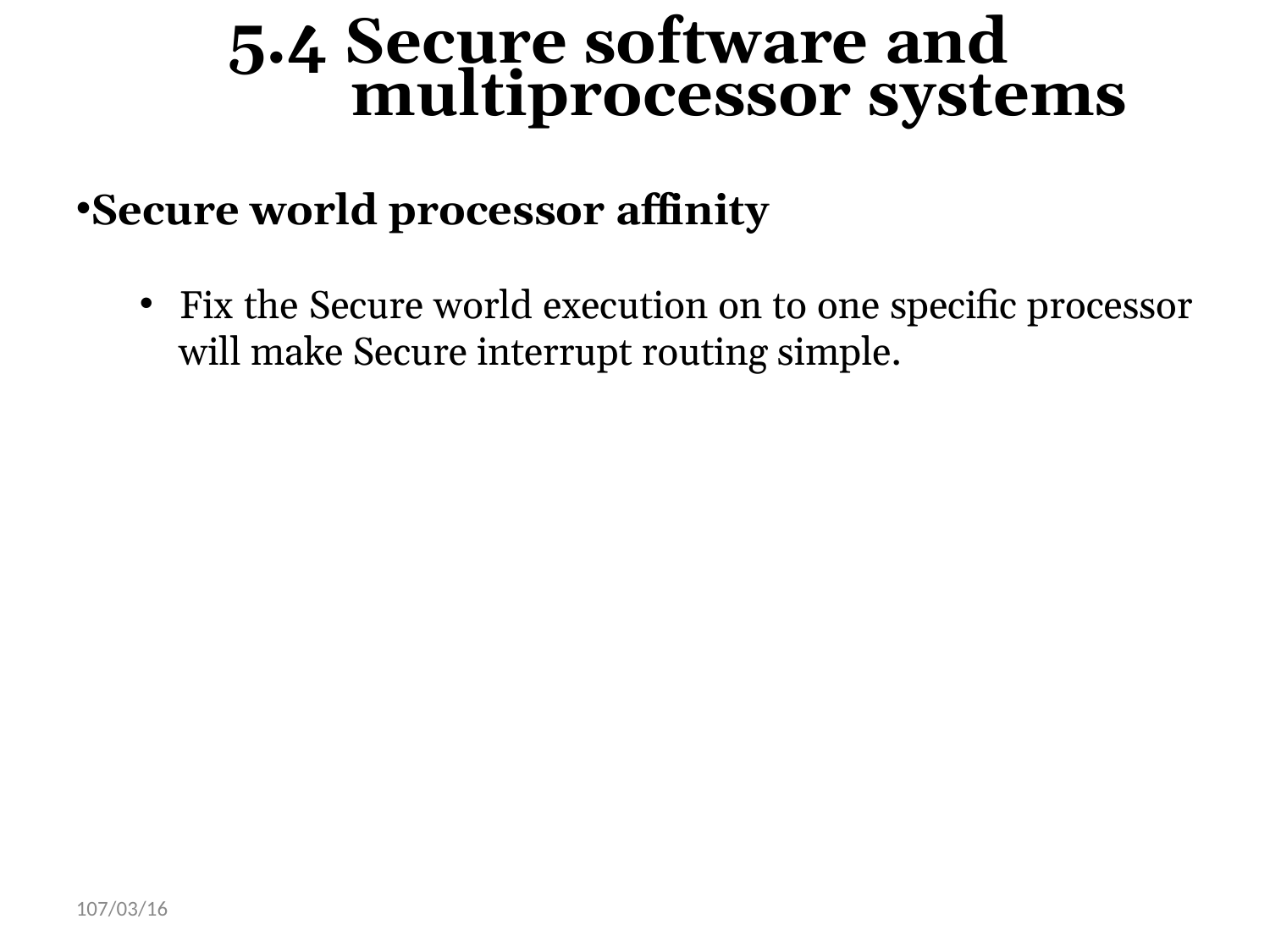

5.4 Secure software and
              multiprocessor systems
Secure world processor affinity

Fix the Secure world execution on to one specific processor will make Secure interrupt routing simple.

107/03/16